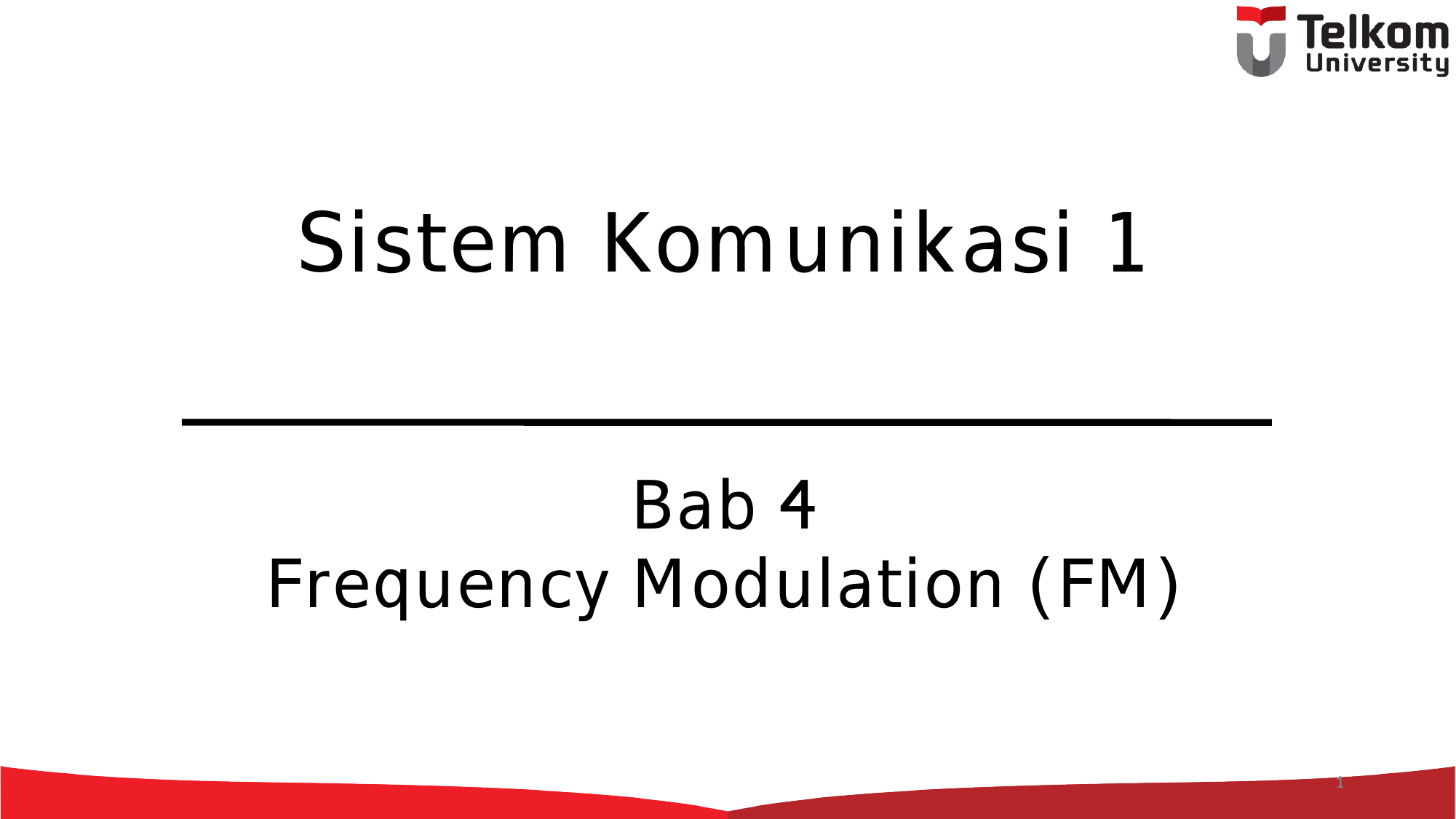

# Sistem Komunikasi 1

Bab 4
Frequency Modulation (FM)
1